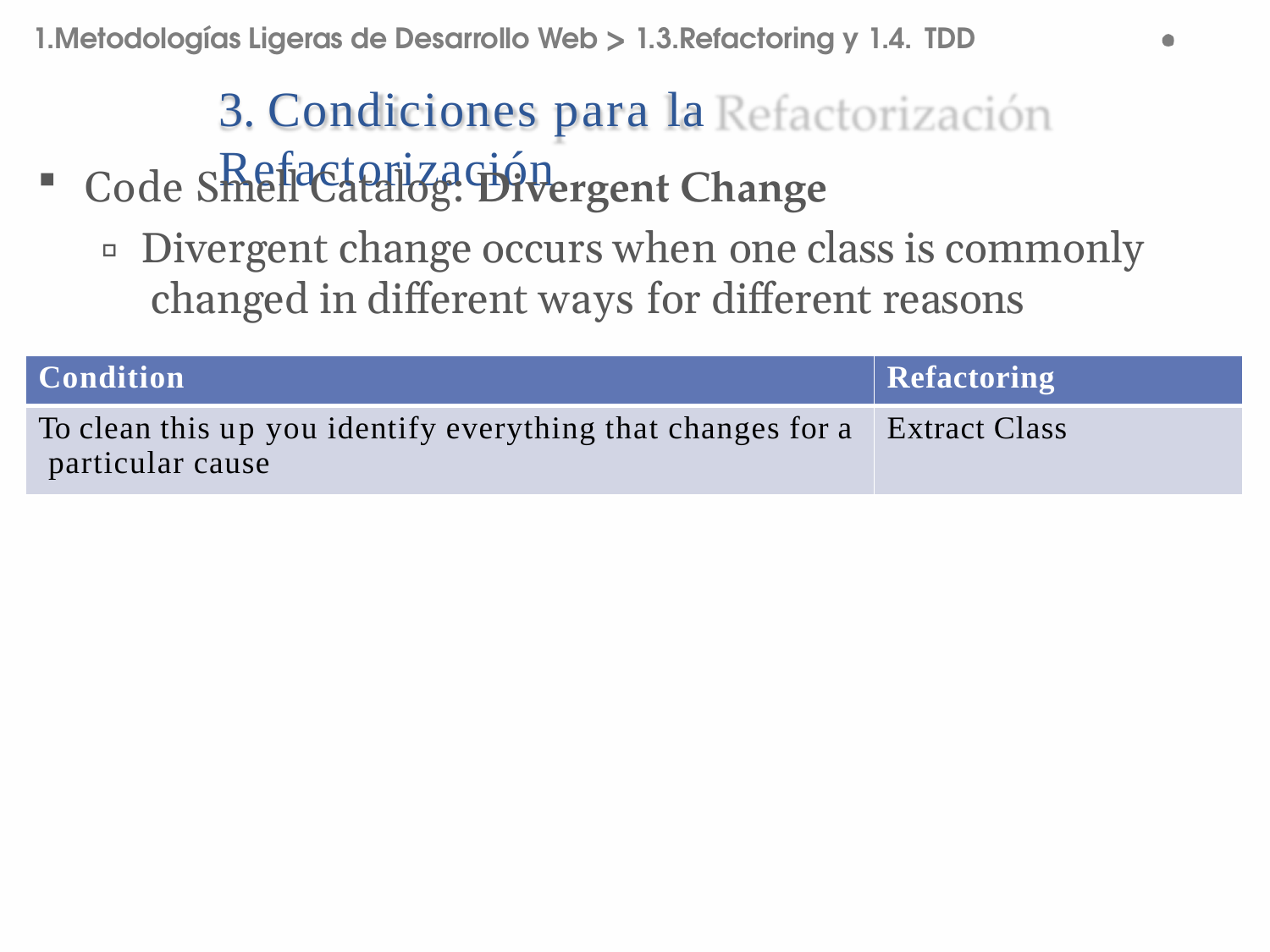

1.Metodologías Ligeras de Desarrollo Web > 1.3.Refactoring y 1.4. TDD

# 3. Condiciones para la Refactorización
Code Smell Catalog: Divergent Change
▫	Divergent change occurs when one class is commonly  changed in different ways for different reasons
| Condition | Refactoring |
| --- | --- |
| To clean this up you identify everything that changes for a particular cause | Extract Class |